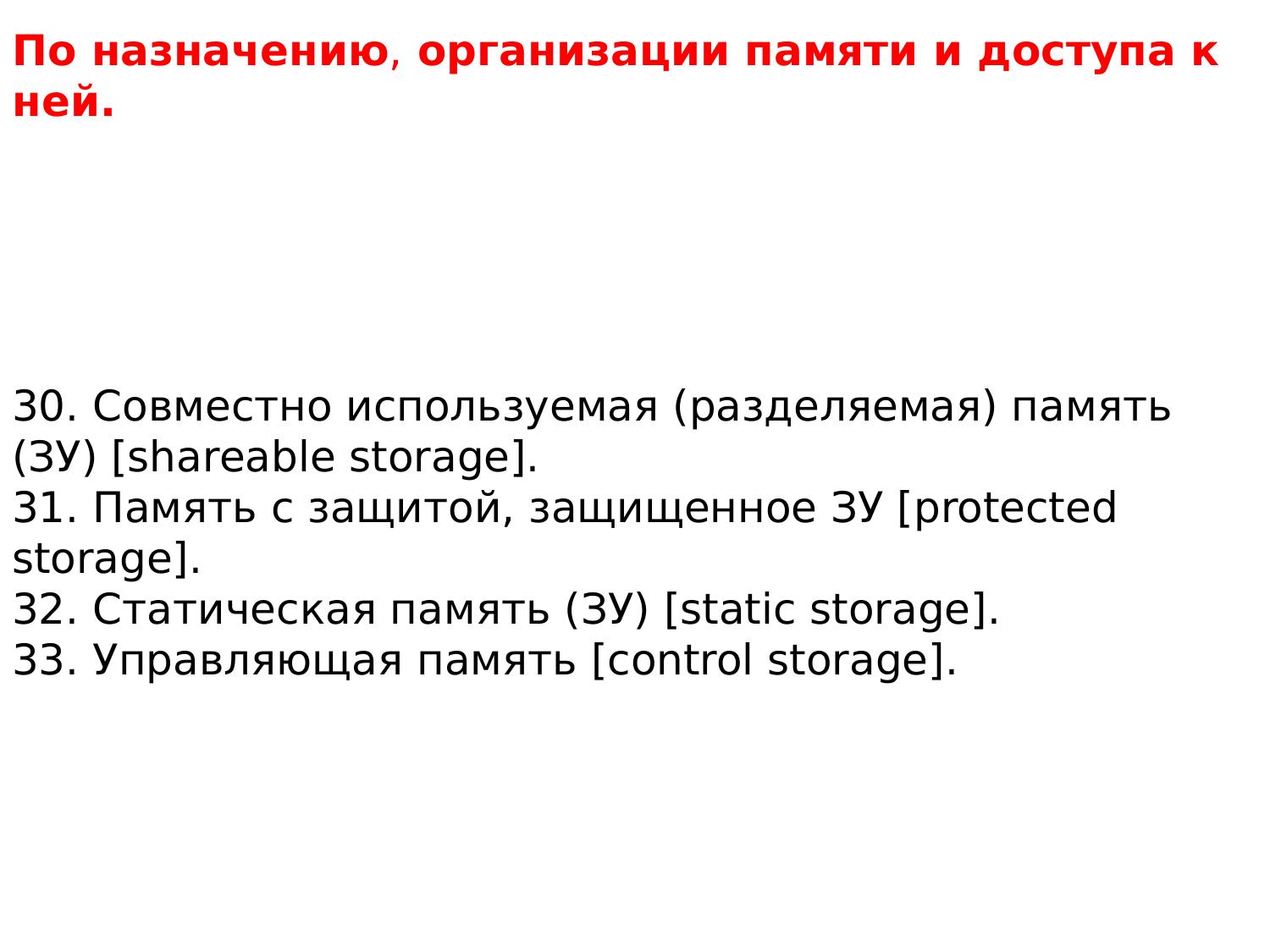

По назначению, организации памяти и доступа к ней.
30. Совместно используемая (разделяемая) память (ЗУ) [shareable storage].
31. Память с защитой, защищенное ЗУ [protected storage].
32. Статическая память (ЗУ) [static storage].
33. Управляющая память [control storage].